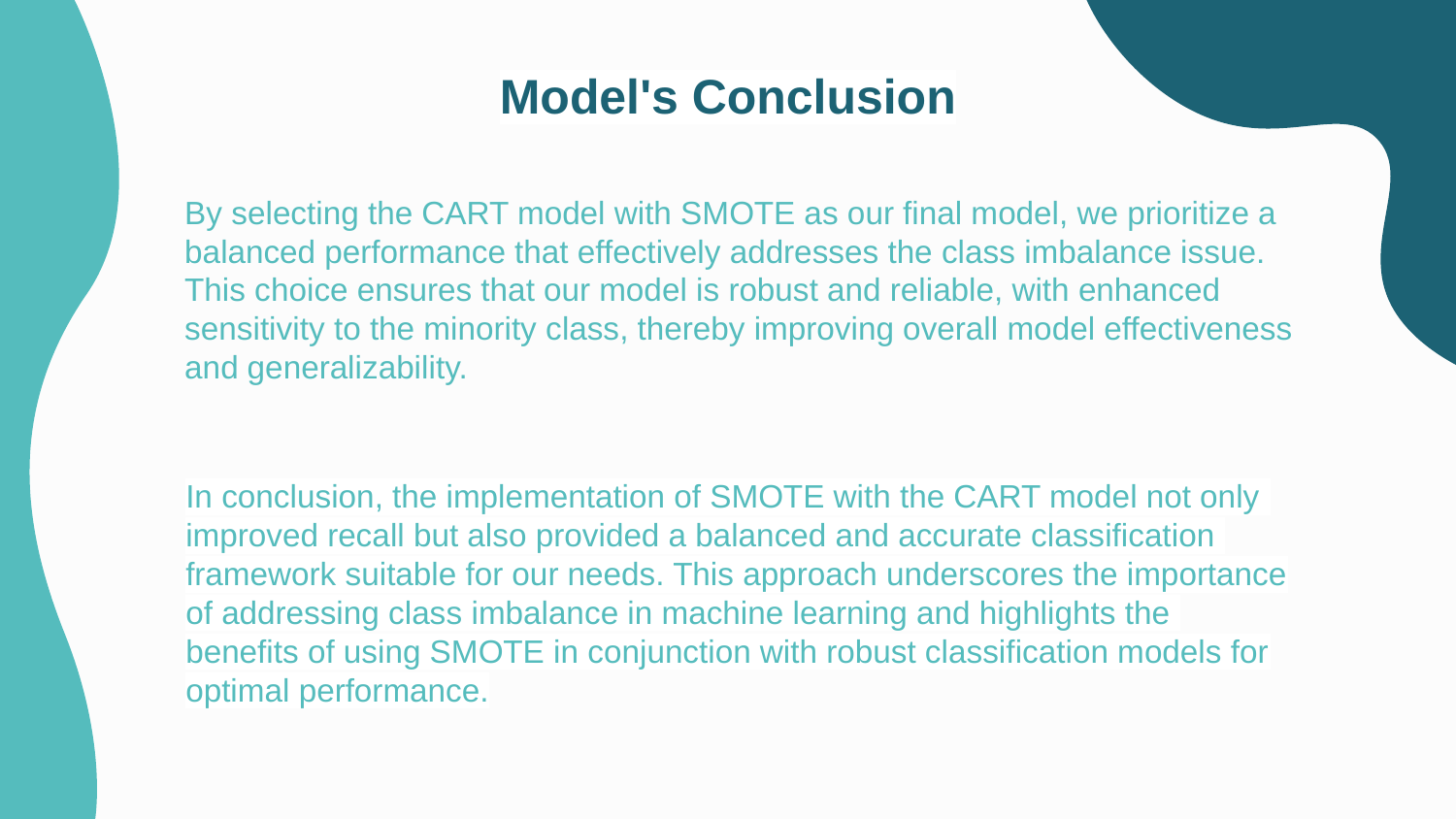

# Model's Conclusion
By selecting the CART model with SMOTE as our final model, we prioritize a
balanced performance that effectively addresses the class imbalance issue.
This choice ensures that our model is robust and reliable, with enhanced
sensitivity to the minority class, thereby improving overall model effectiveness
and generalizability.
In conclusion, the implementation of SMOTE with the CART model not only
improved recall but also provided a balanced and accurate classification
framework suitable for our needs. This approach underscores the importance
of addressing class imbalance in machine learning and highlights the
benefits of using SMOTE in conjunction with robust classification models for
optimal performance.